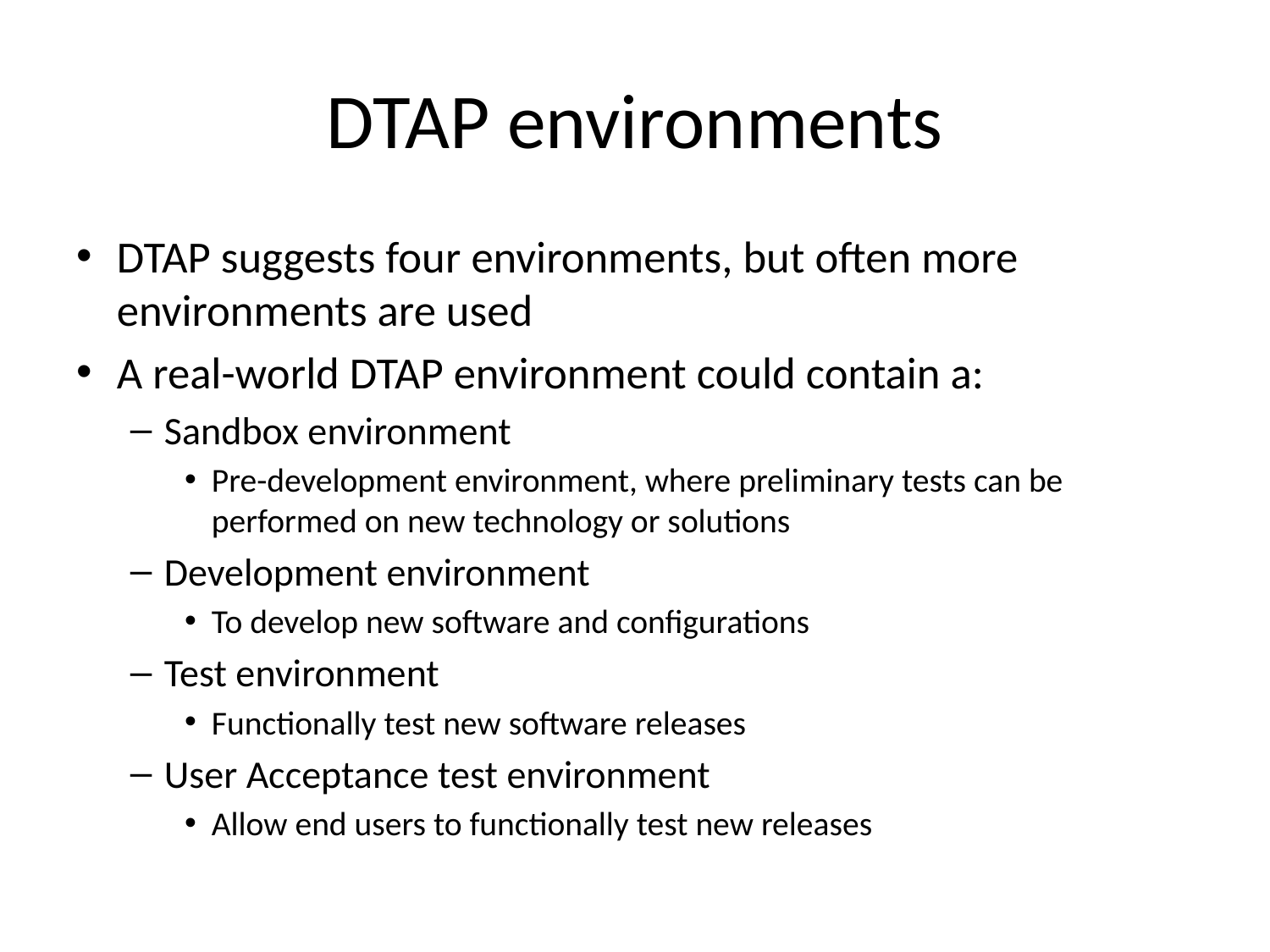

# DTAP environments
DTAP suggests four environments, but often more environments are used
A real-world DTAP environment could contain a:
Sandbox environment
Pre-development environment, where preliminary tests can be performed on new technology or solutions
Development environment
To develop new software and configurations
Test environment
Functionally test new software releases
User Acceptance test environment
Allow end users to functionally test new releases